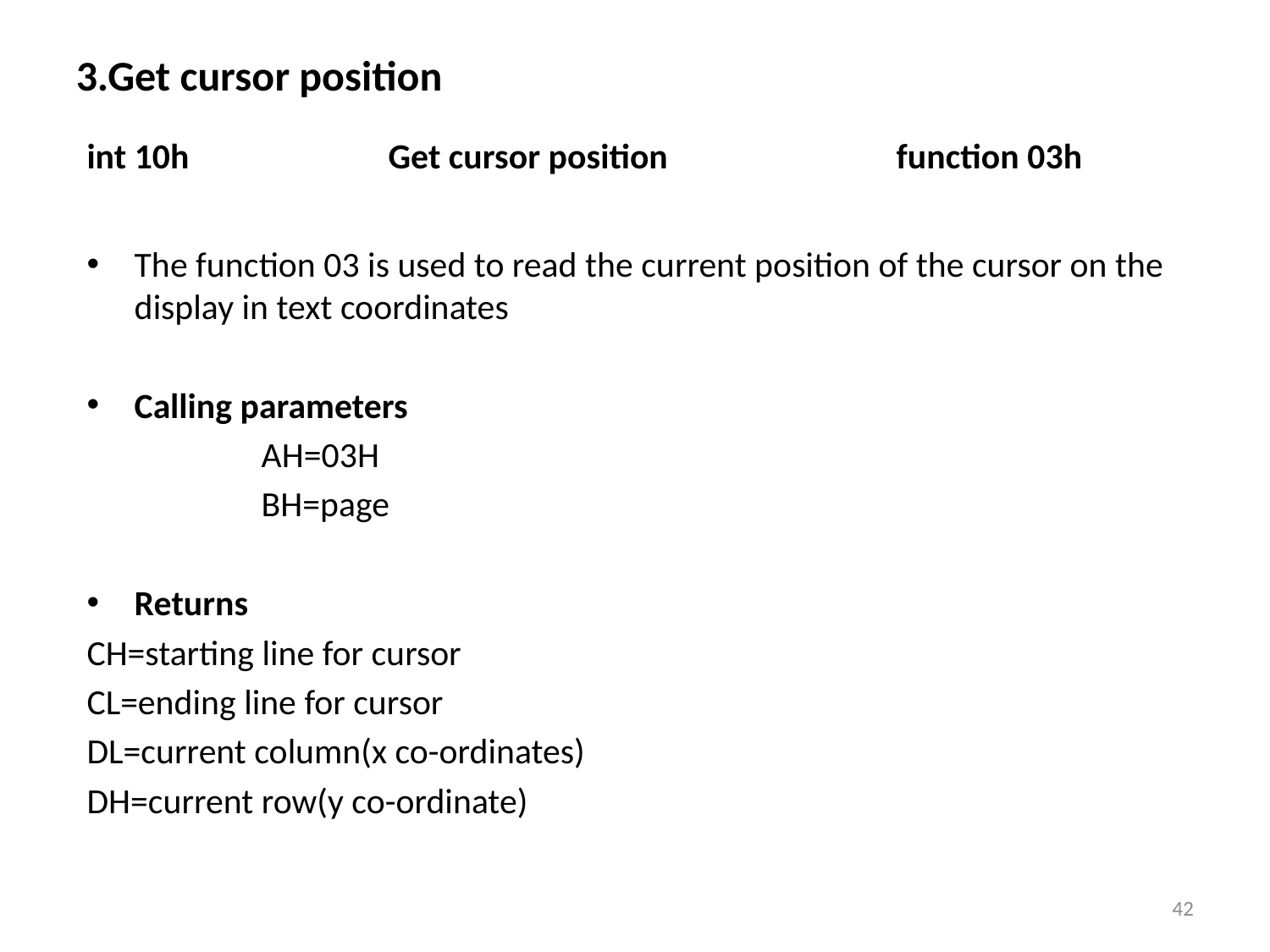

3.Get cursor position
int 10h		Get cursor position   		function 03h

The function 03 is used to read the current position of the cursor on the display in text coordinates

Calling parameters
		AH=03H
		BH=page

Returns
CH=starting line for cursor
CL=ending line for cursor
DL=current column(x co-ordinates)
DH=current row(y co-ordinate)
42